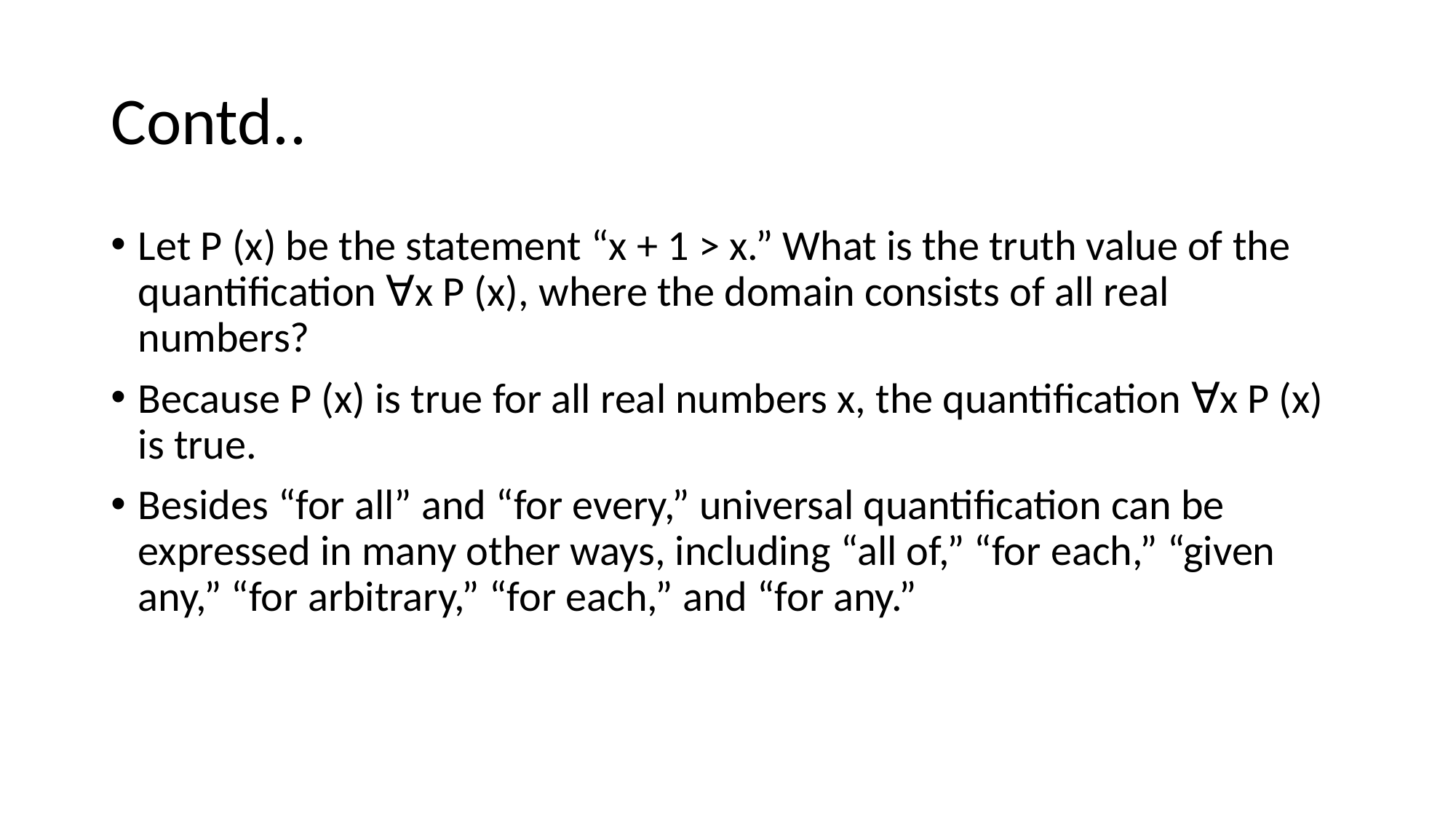

# Contd..
Let P (x) be the statement “x + 1 > x.” What is the truth value of the quantification ∀x P (x), where the domain consists of all real numbers?
Because P (x) is true for all real numbers x, the quantification ∀x P (x) is true.
Besides “for all” and “for every,” universal quantification can be expressed in many other ways, including “all of,” “for each,” “given any,” “for arbitrary,” “for each,” and “for any.”